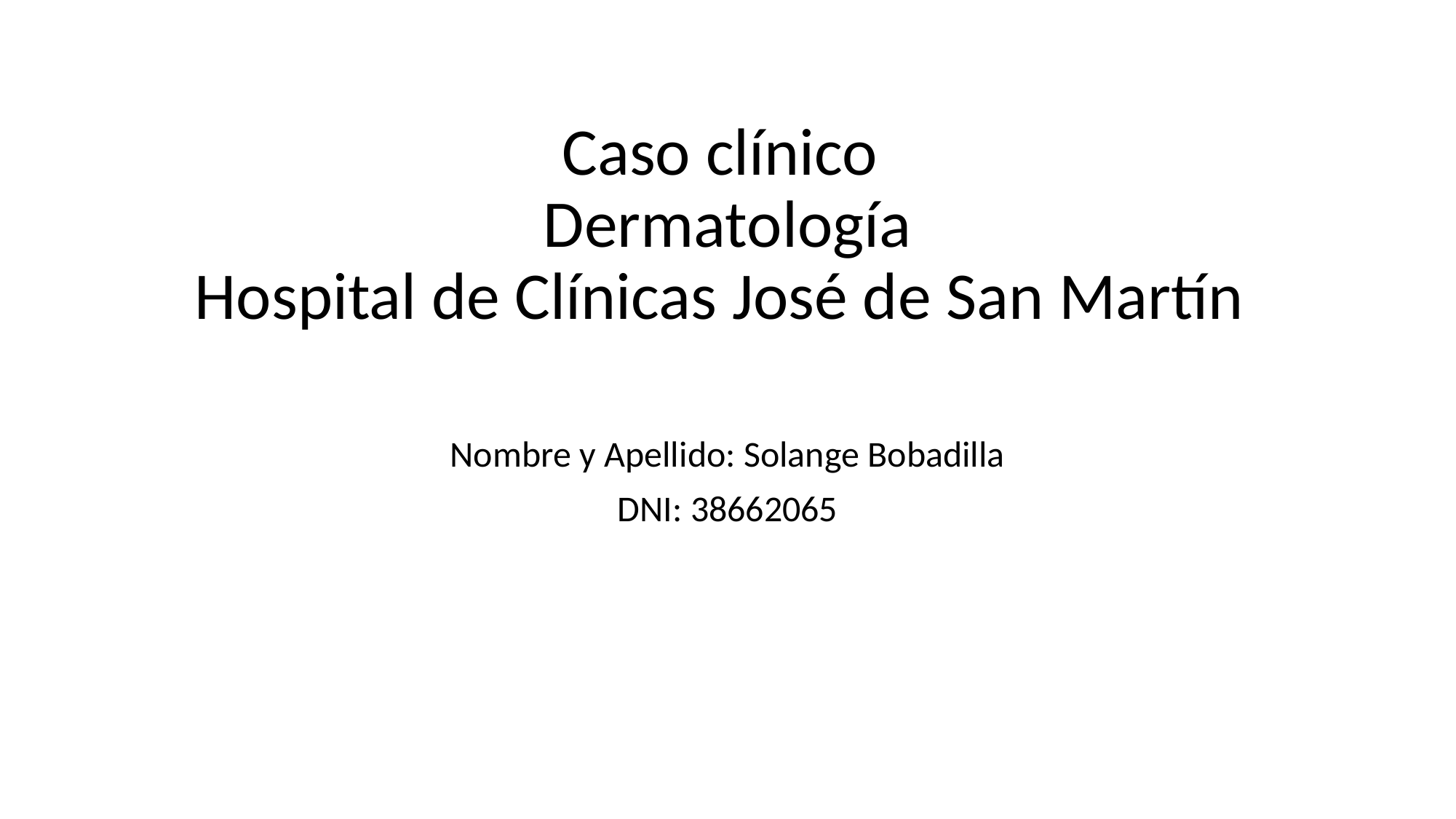

# Caso clínico Dermatología Hospital de Clínicas José de San Martín
Nombre y Apellido: Solange Bobadilla
DNI: 38662065